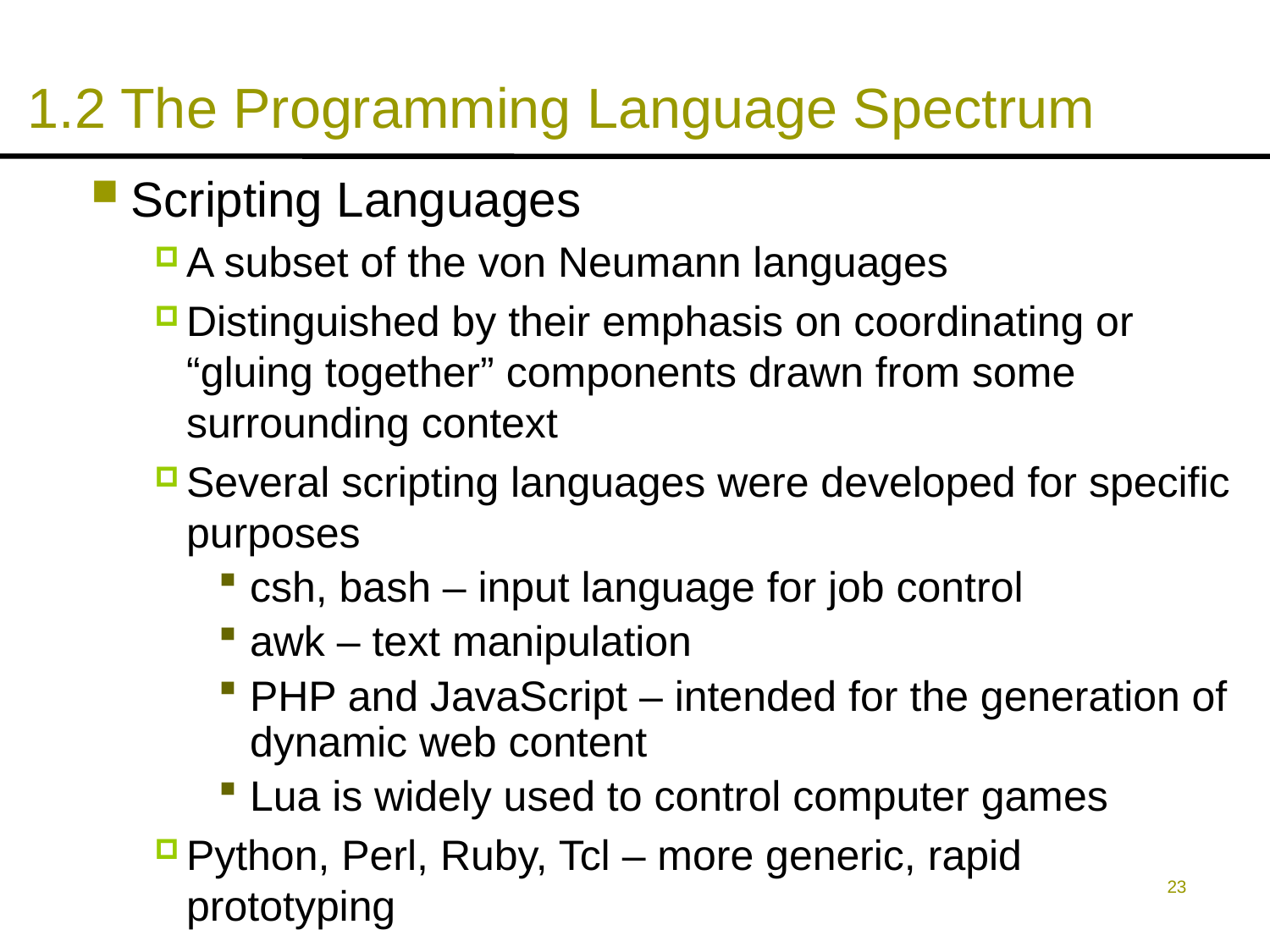

# 1.2 The Programming Language Spectrum
Scripting Languages
A subset of the von Neumann languages
Distinguished by their emphasis on coordinating or “gluing together” components drawn from some surrounding context
Several scripting languages were developed for specific purposes
csh, bash – input language for job control
awk – text manipulation
PHP and JavaScript – intended for the generation of dynamic web content
Lua is widely used to control computer games
Python, Perl, Ruby, Tcl – more generic, rapid prototyping

23